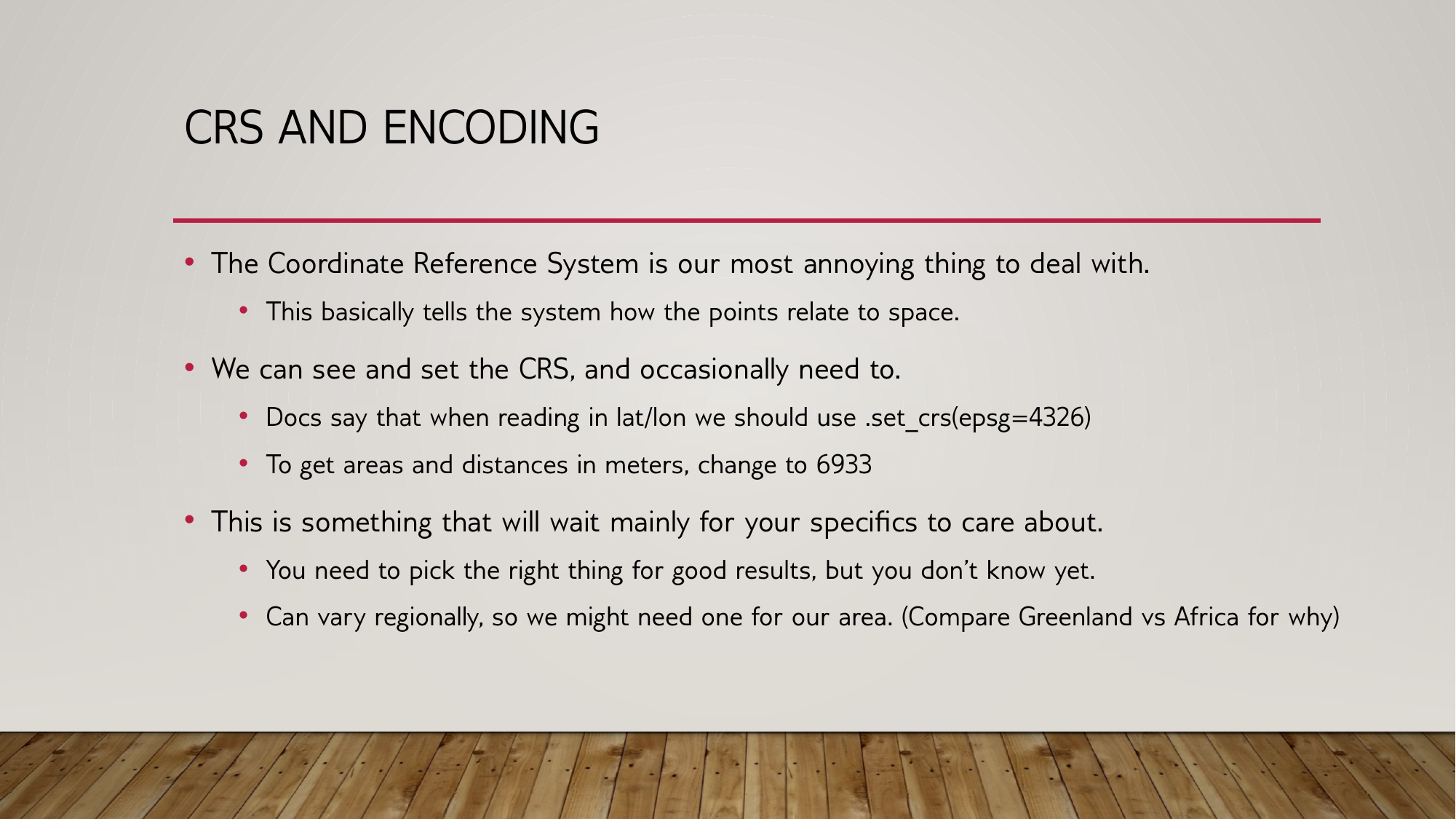

# CRS and Encoding
The Coordinate Reference System is our most annoying thing to deal with.
This basically tells the system how the points relate to space.
We can see and set the CRS, and occasionally need to.
Docs say that when reading in lat/lon we should use .set_crs(epsg=4326)
To get areas and distances in meters, change to 6933
This is something that will wait mainly for your specifics to care about.
You need to pick the right thing for good results, but you don’t know yet.
Can vary regionally, so we might need one for our area. (Compare Greenland vs Africa for why)